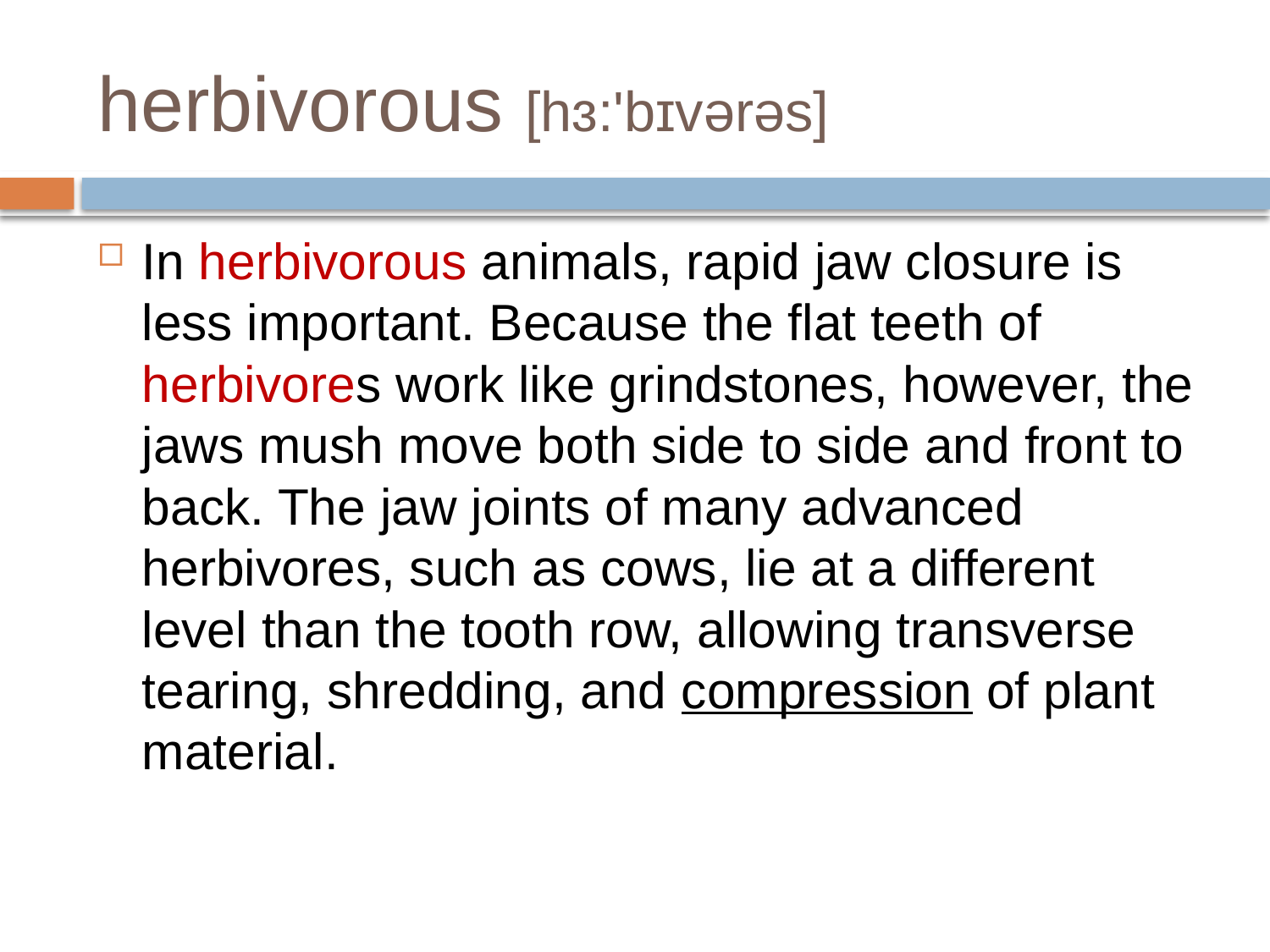

# herbivorous [hɜ:'bɪvərəs]
In herbivorous animals, rapid jaw closure is less important. Because the flat teeth of herbivores work like grindstones, however, the jaws mush move both side to side and front to back. The jaw joints of many advanced herbivores, such as cows, lie at a different level than the tooth row, allowing transverse tearing, shredding, and compression of plant material.